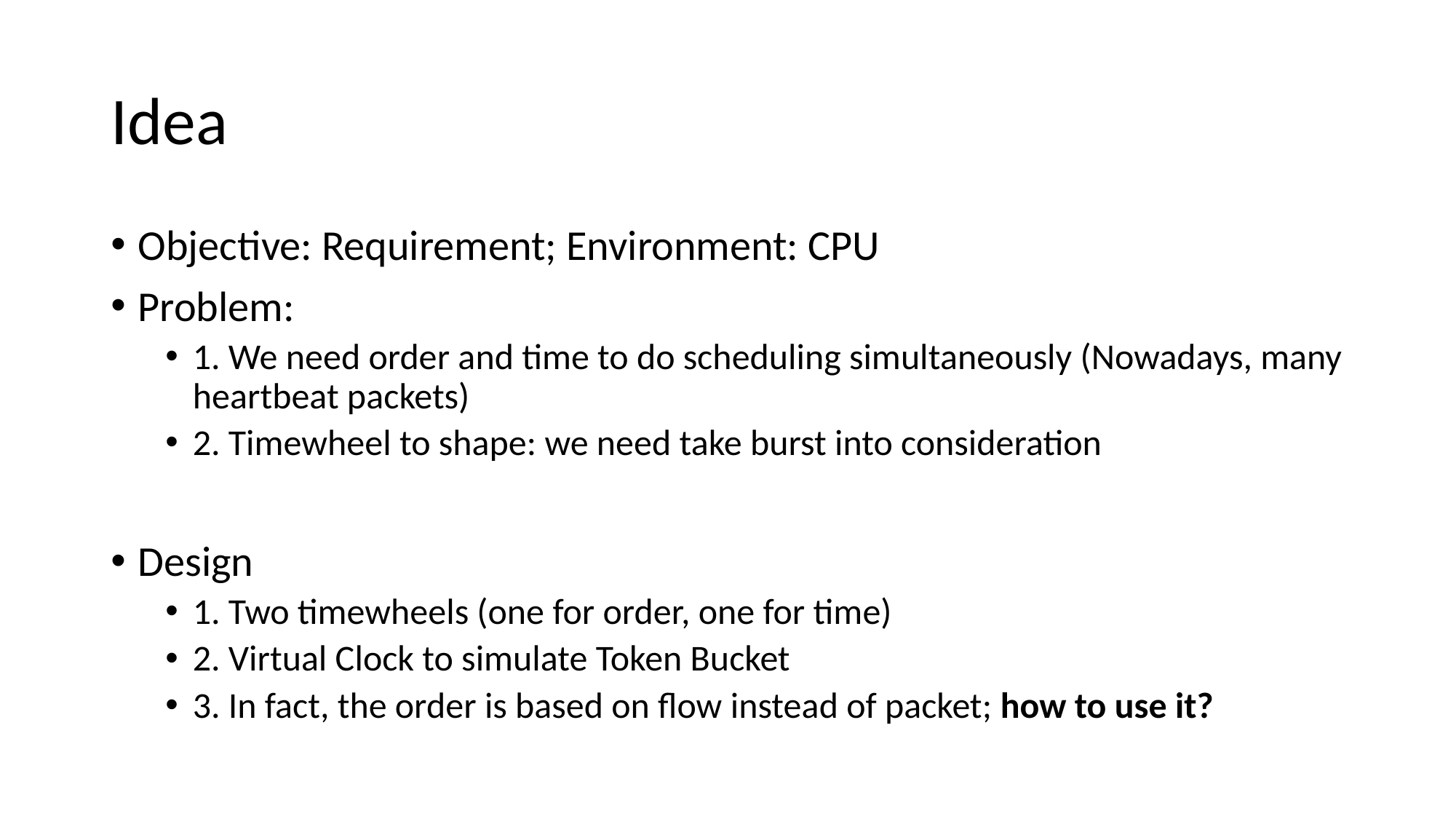

# Idea
Objective: Requirement; Environment: CPU
Problem:
1. We need order and time to do scheduling simultaneously (Nowadays, many heartbeat packets)
2. Timewheel to shape: we need take burst into consideration

Design
1. Two timewheels (one for order, one for time)
2. Virtual Clock to simulate Token Bucket
3. In fact, the order is based on flow instead of packet; how to use it?